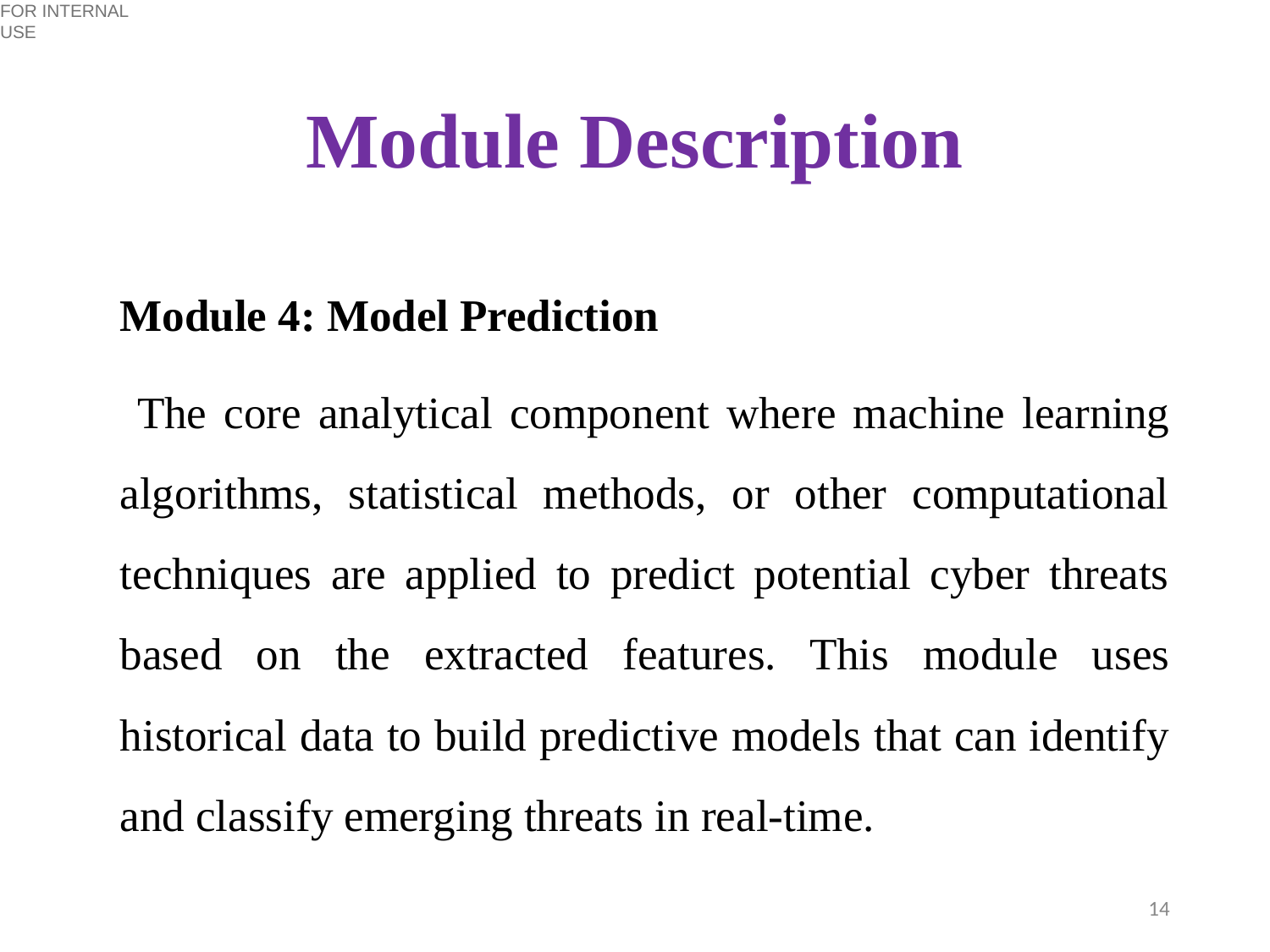

# Module Description
Module 4: Model Prediction
	 The core analytical component where machine learning algorithms, statistical methods, or other computational techniques are applied to predict potential cyber threats based on the extracted features. This module uses historical data to build predictive models that can identify and classify emerging threats in real-time.

14